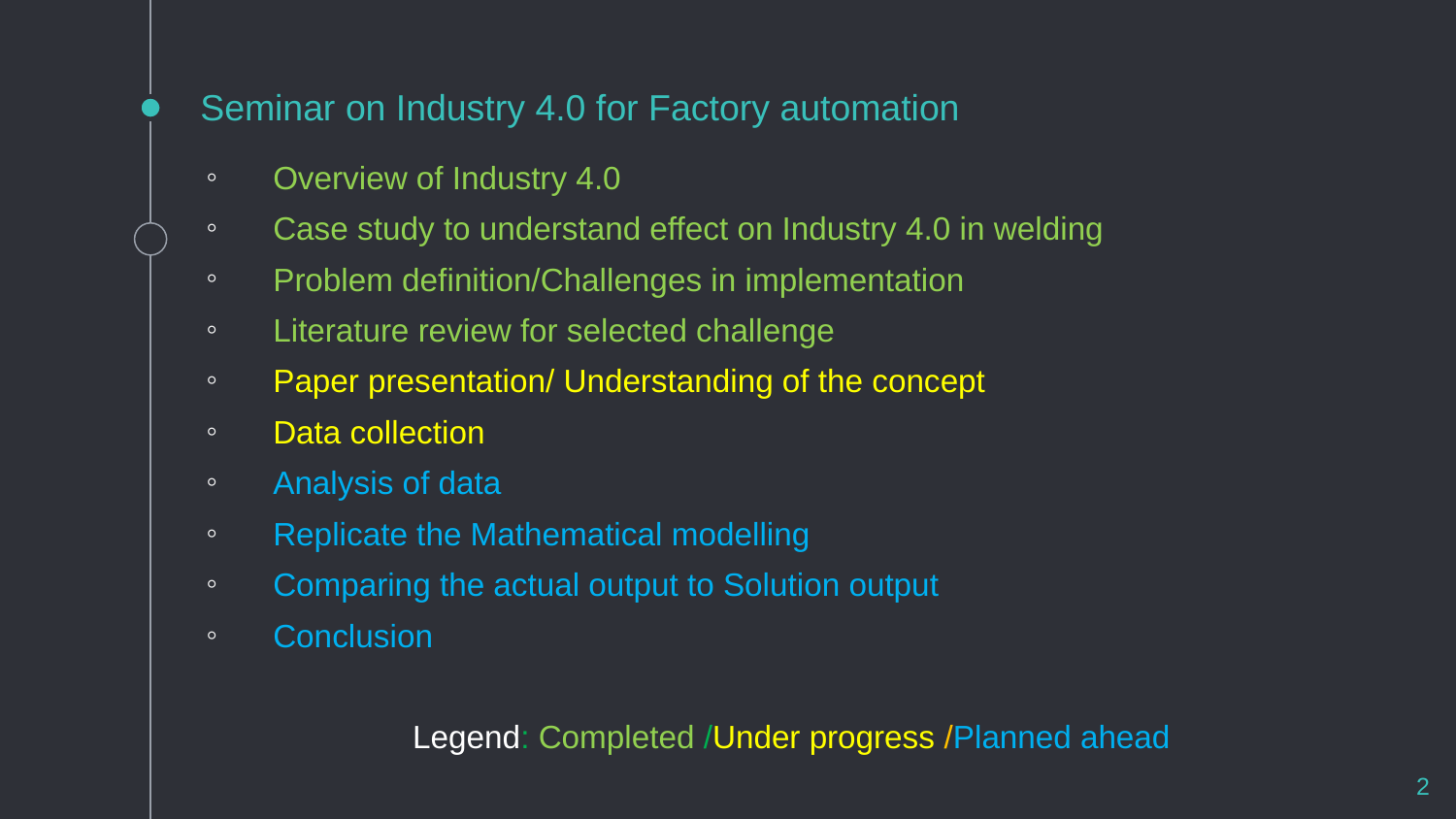

# Seminar on Industry 4.0 for Factory automation
Overview of Industry 4.0
Case study to understand effect on Industry 4.0 in welding
Problem definition/Challenges in implementation
Literature review for selected challenge
Paper presentation/ Understanding of the concept
Data collection
Analysis of data
Replicate the Mathematical modelling
Comparing the actual output to Solution output
Conclusion

                       Legend: Completed /Under progress /Planned ahead
2